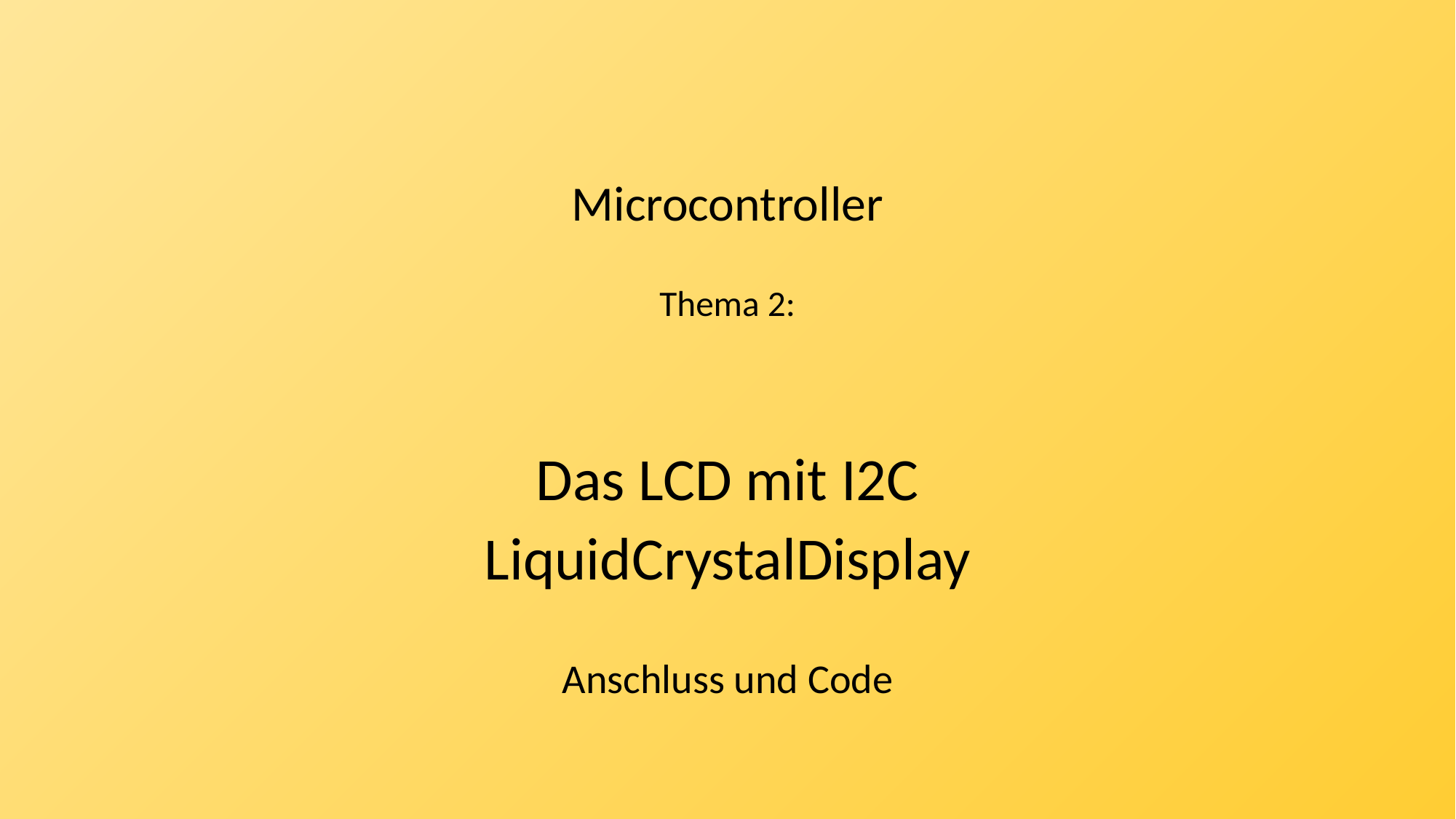

Microcontroller

Thema 2:
# Das LCD mit I2C LiquidCrystalDisplay Anschluss und Code